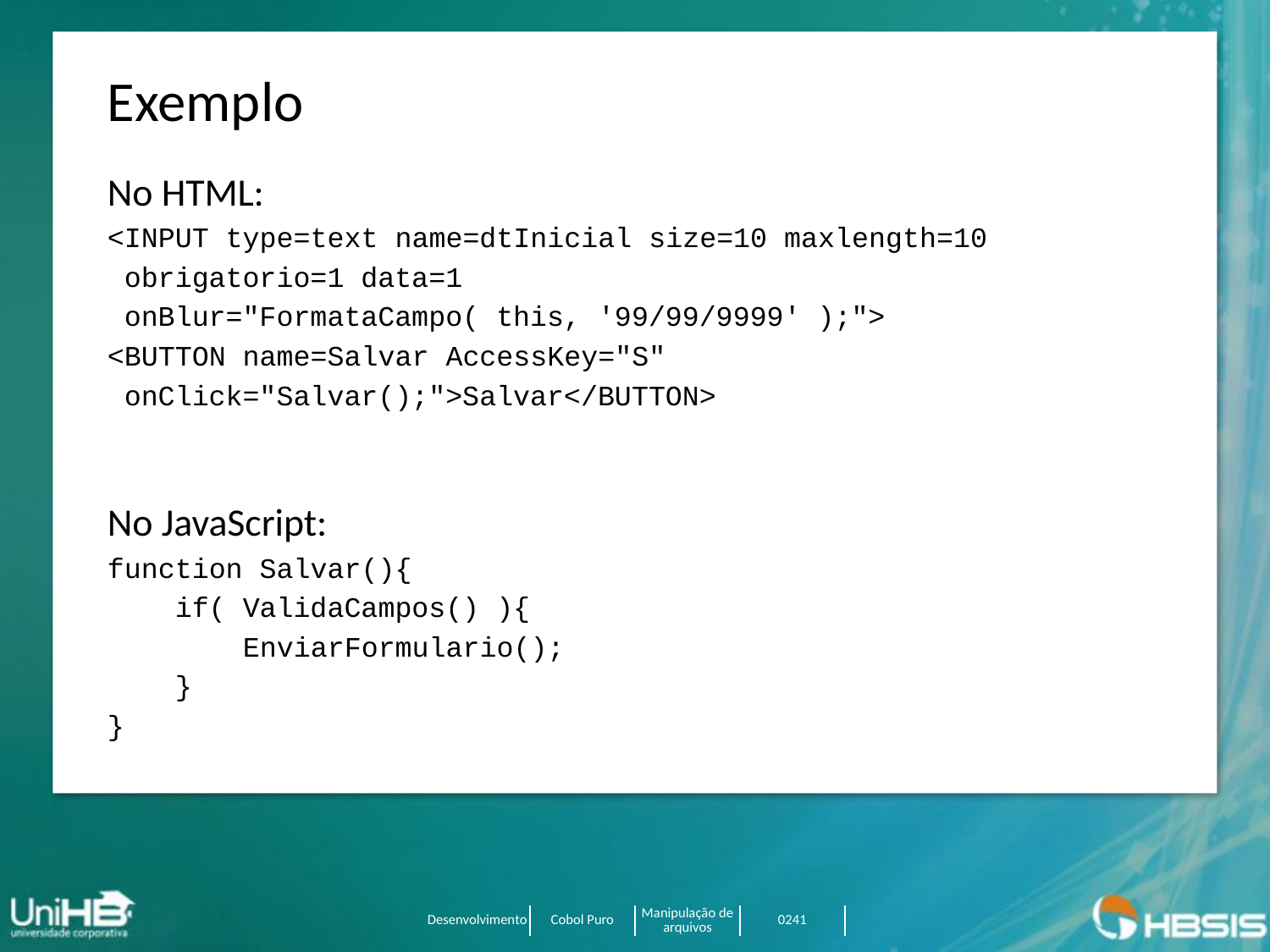

Exemplo
No HTML:
<INPUT type=text name=dtInicial size=10 maxlength=10
 obrigatorio=1 data=1
 onBlur="FormataCampo( this, '99/99/9999' );">
<BUTTON name=Salvar AccessKey="S"
 onClick="Salvar();">Salvar</BUTTON>

No JavaScript:
function Salvar(){
    if( ValidaCampos() ){
        EnviarFormulario();
    }
}